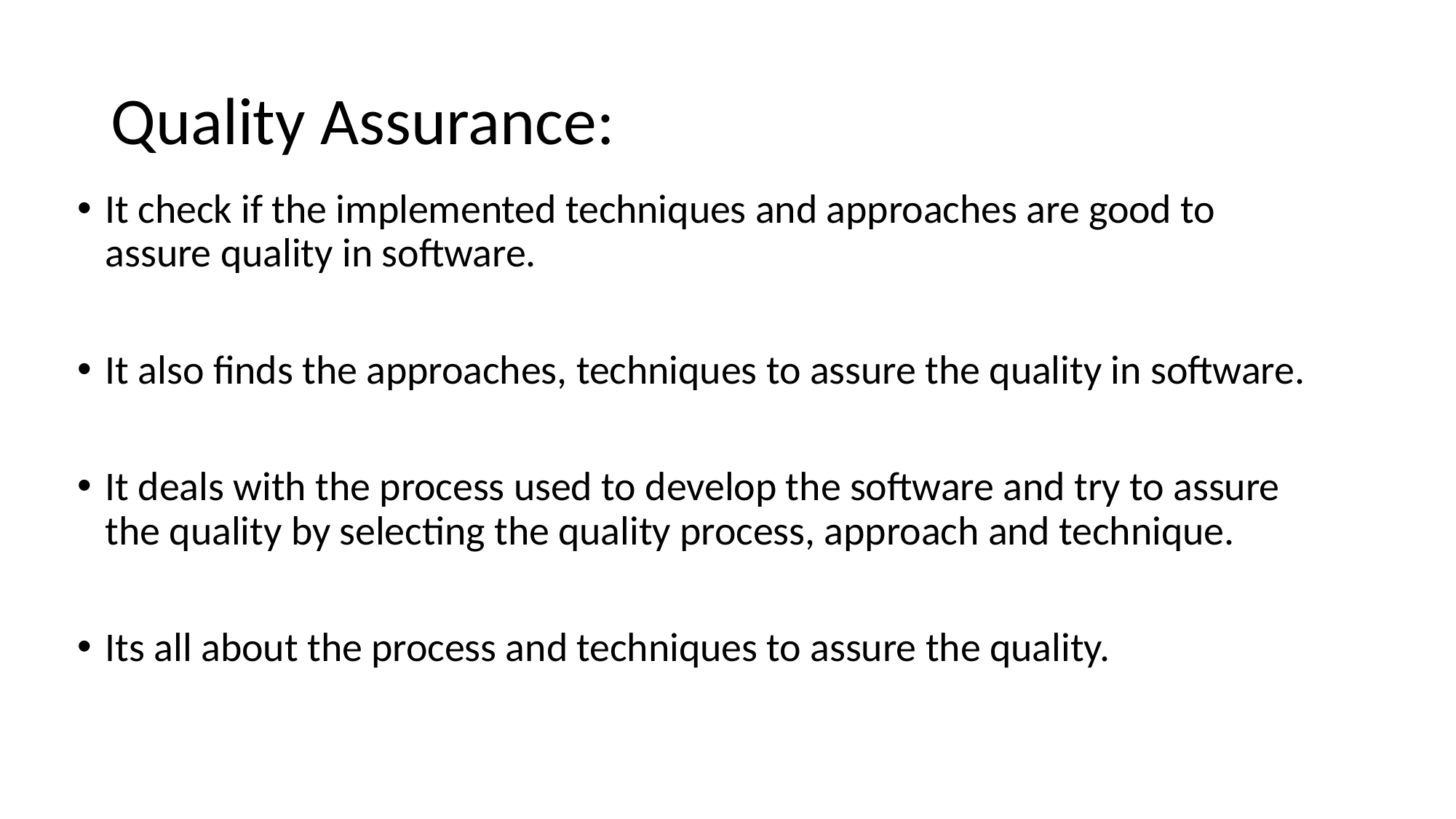

# Quality Assurance:
It check if the implemented techniques and approaches are good to assure quality in software.

It also finds the approaches, techniques to assure the quality in software.

It deals with the process used to develop the software and try to assure the quality by selecting the quality process, approach and technique.

Its all about the process and techniques to assure the quality.